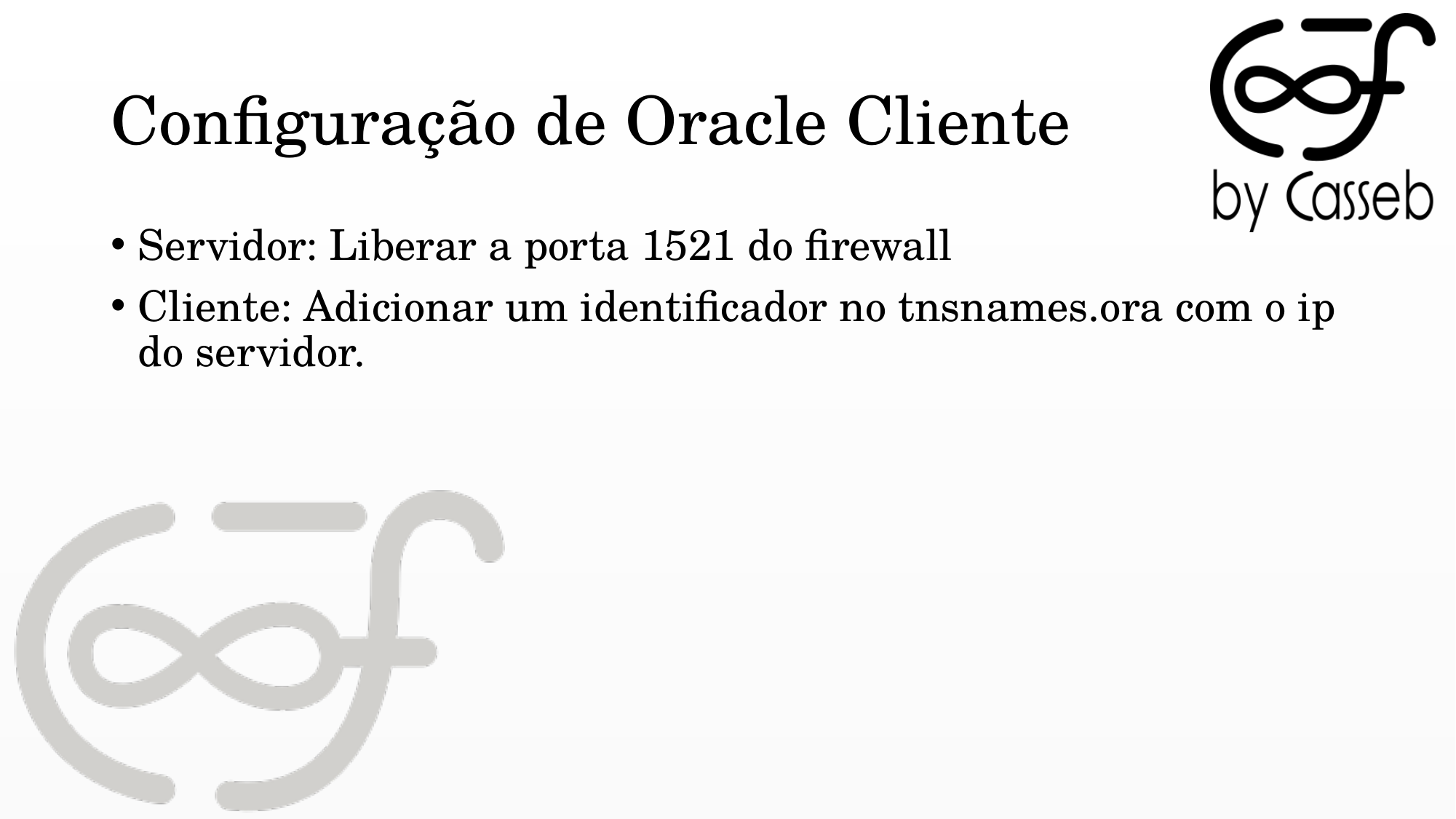

# Configuração de Oracle Cliente
Servidor: Liberar a porta 1521 do firewall
Cliente: Adicionar um identificador no tnsnames.ora com o ip do servidor.